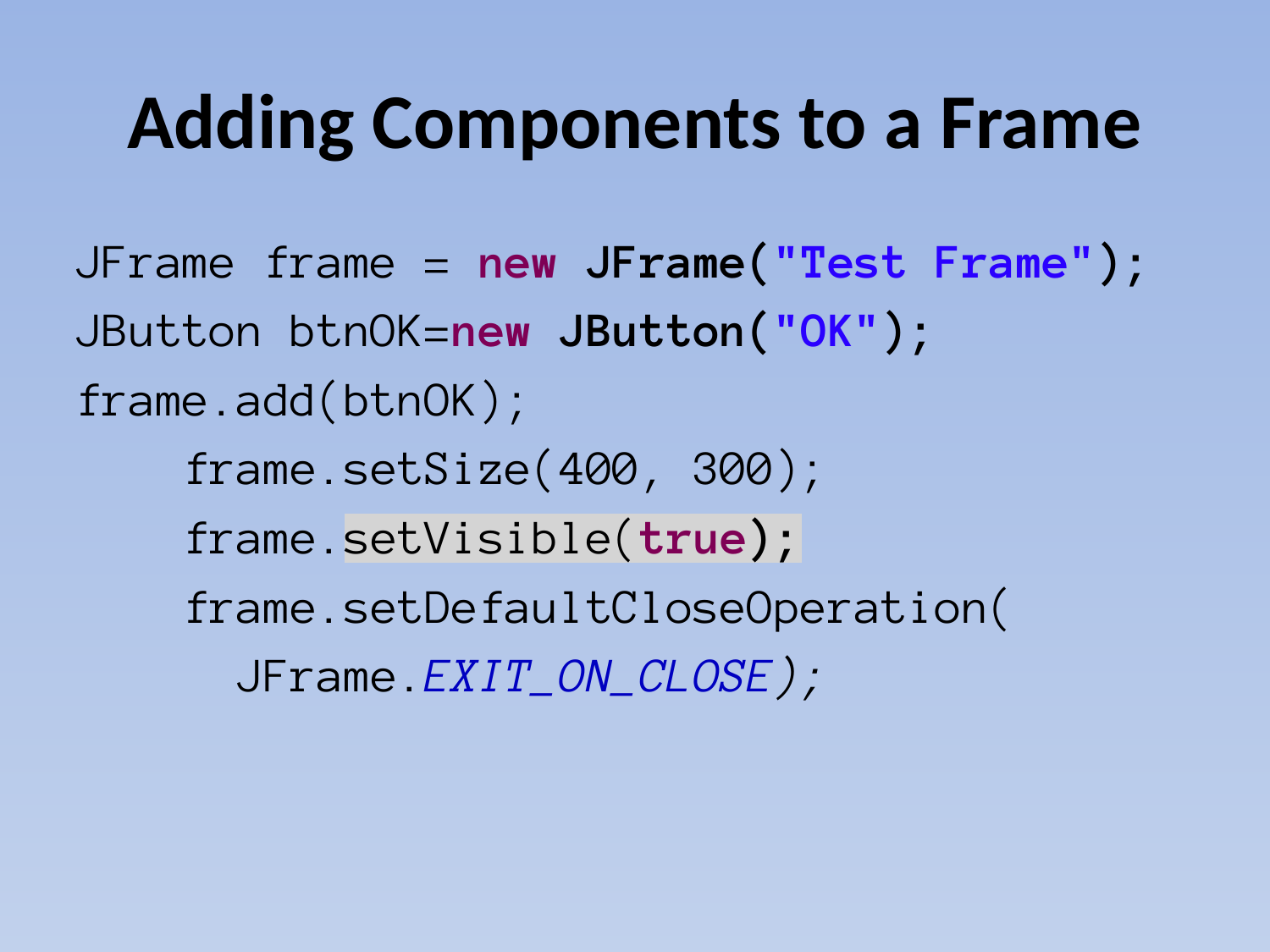

# Adding Components to a Frame
JFrame frame = new JFrame("Test Frame");
JButton btnOK=new JButton("OK");
frame.add(btnOK);
    frame.setSize(400, 300);
    frame.setVisible(true);
    frame.setDefaultCloseOperation(
      JFrame.EXIT_ON_CLOSE);